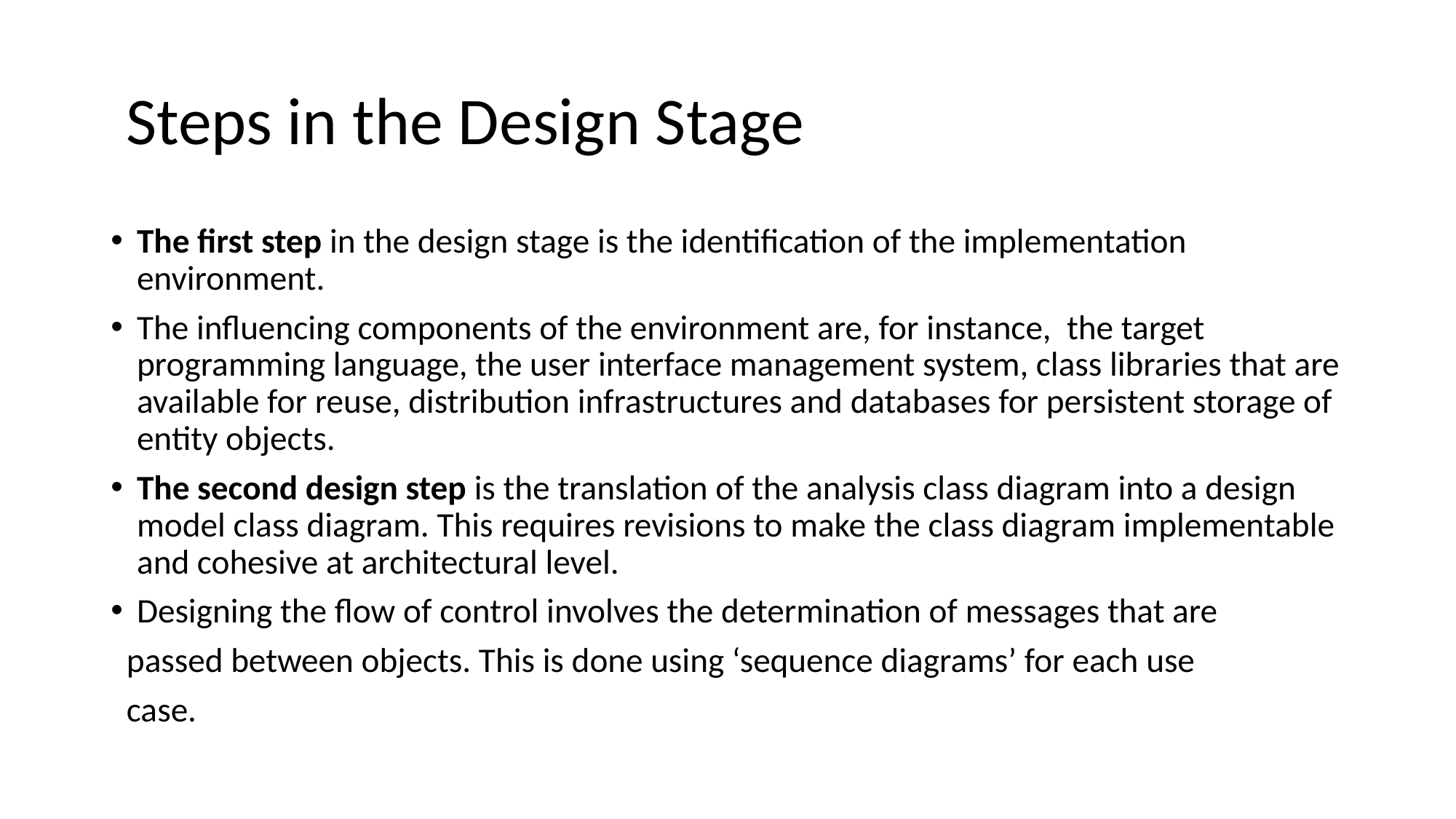

# Steps in the Design Stage
The first step in the design stage is the identification of the implementation environment.
The influencing components of the environment are, for instance,  the target programming language, the user interface management system, class libraries that are available for reuse, distribution infrastructures and databases for persistent storage of entity objects.
The second design step is the translation of the analysis class diagram into a design model class diagram. This requires revisions to make the class diagram implementable and cohesive at architectural level.
Designing the flow of control involves the determination of messages that are
  passed between objects. This is done using ‘sequence diagrams’ for each use
  case.